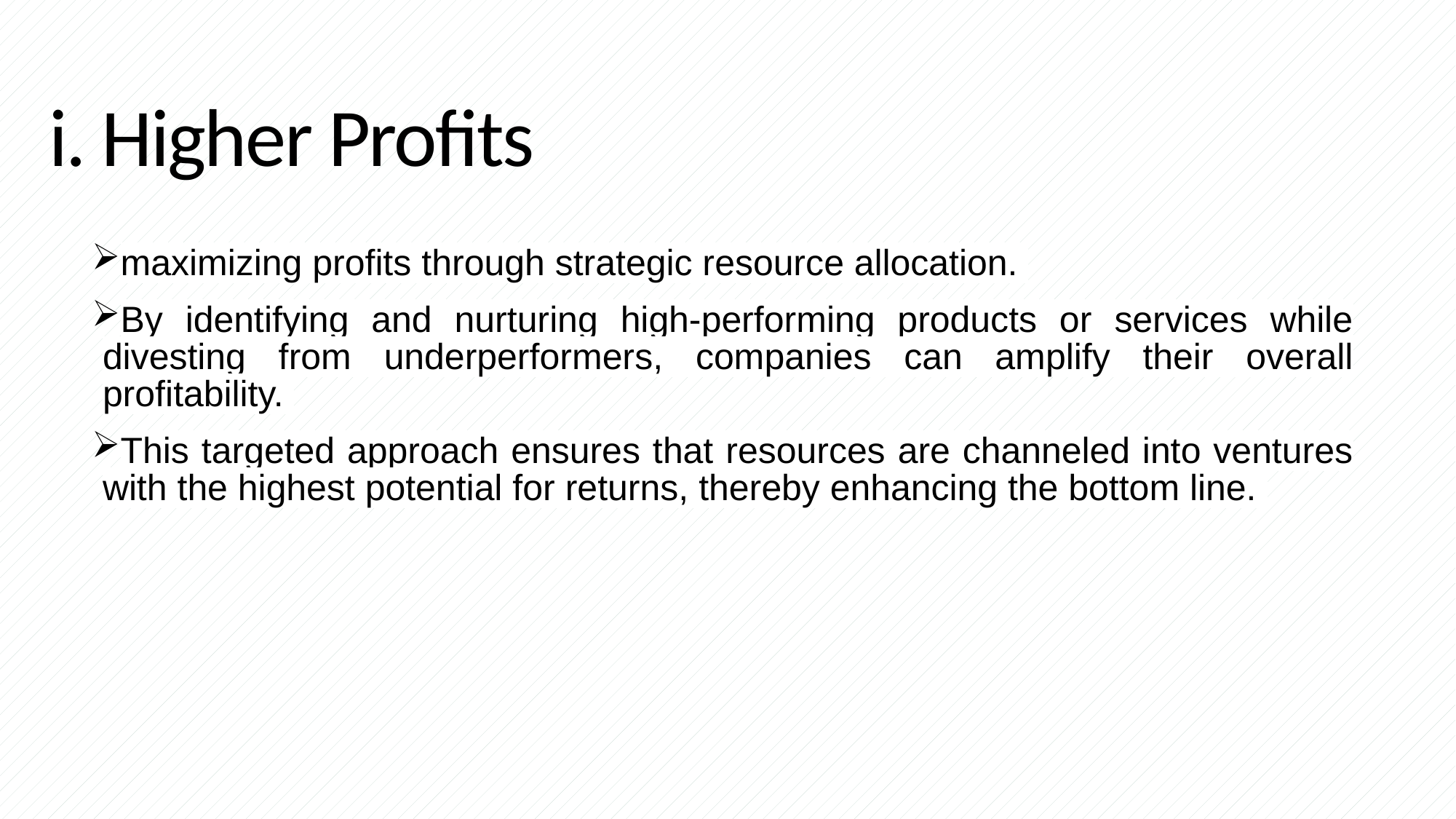

# i. Higher Profits
maximizing profits through strategic resource allocation.
By identifying and nurturing high-performing products or services while divesting from underperformers, companies can amplify their overall profitability.
This targeted approach ensures that resources are channeled into ventures with the highest potential for returns, thereby enhancing the bottom line.